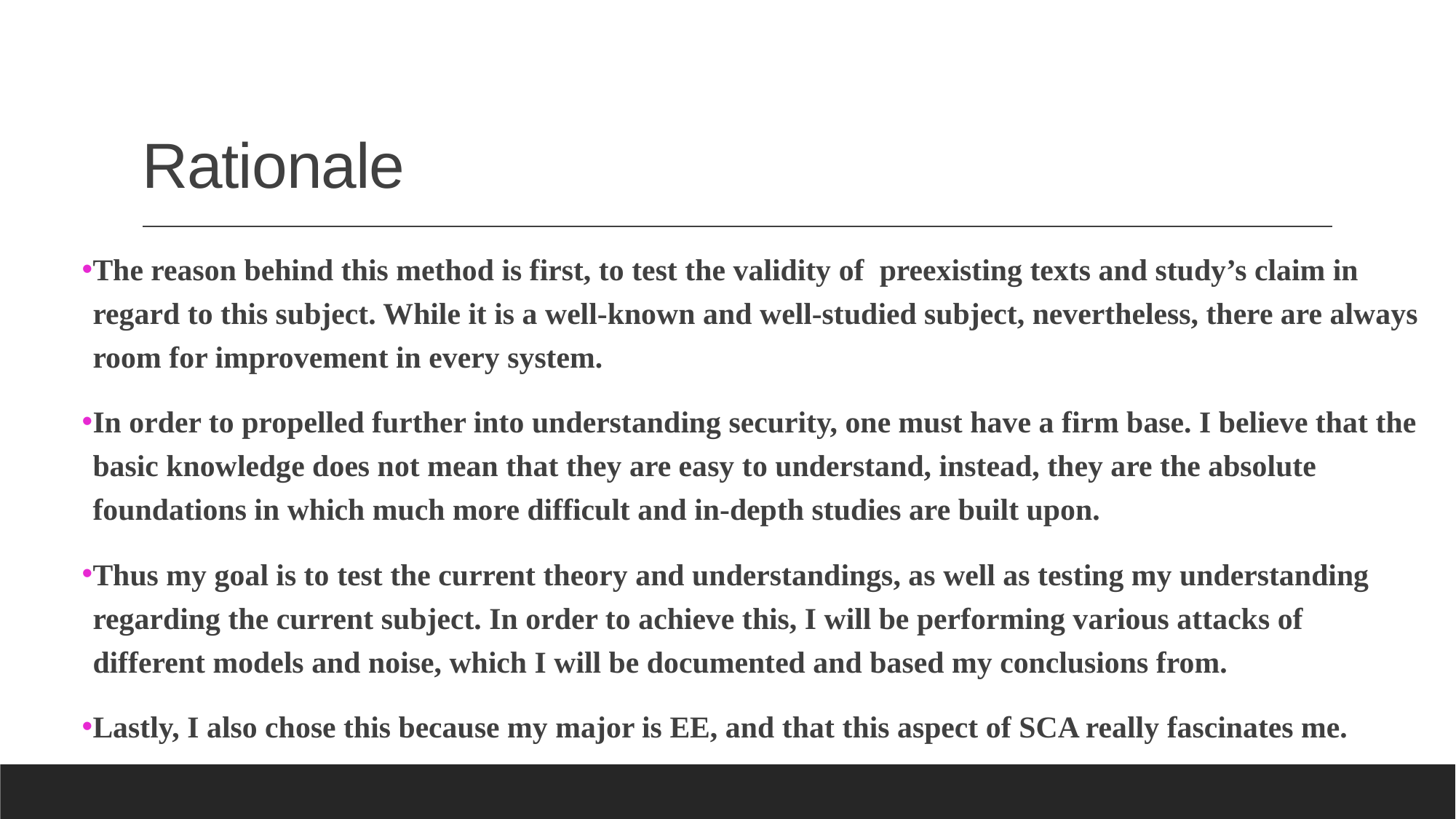

# Rationale
The reason behind this method is first, to test the validity of  preexisting texts and study’s claim in regard to this subject. While it is a well-known and well-studied subject, nevertheless, there are always room for improvement in every system.
In order to propelled further into understanding security, one must have a firm base. I believe that the basic knowledge does not mean that they are easy to understand, instead, they are the absolute foundations in which much more difficult and in-depth studies are built upon.
Thus my goal is to test the current theory and understandings, as well as testing my understanding regarding the current subject. In order to achieve this, I will be performing various attacks of different models and noise, which I will be documented and based my conclusions from.
Lastly, I also chose this because my major is EE, and that this aspect of SCA really fascinates me.